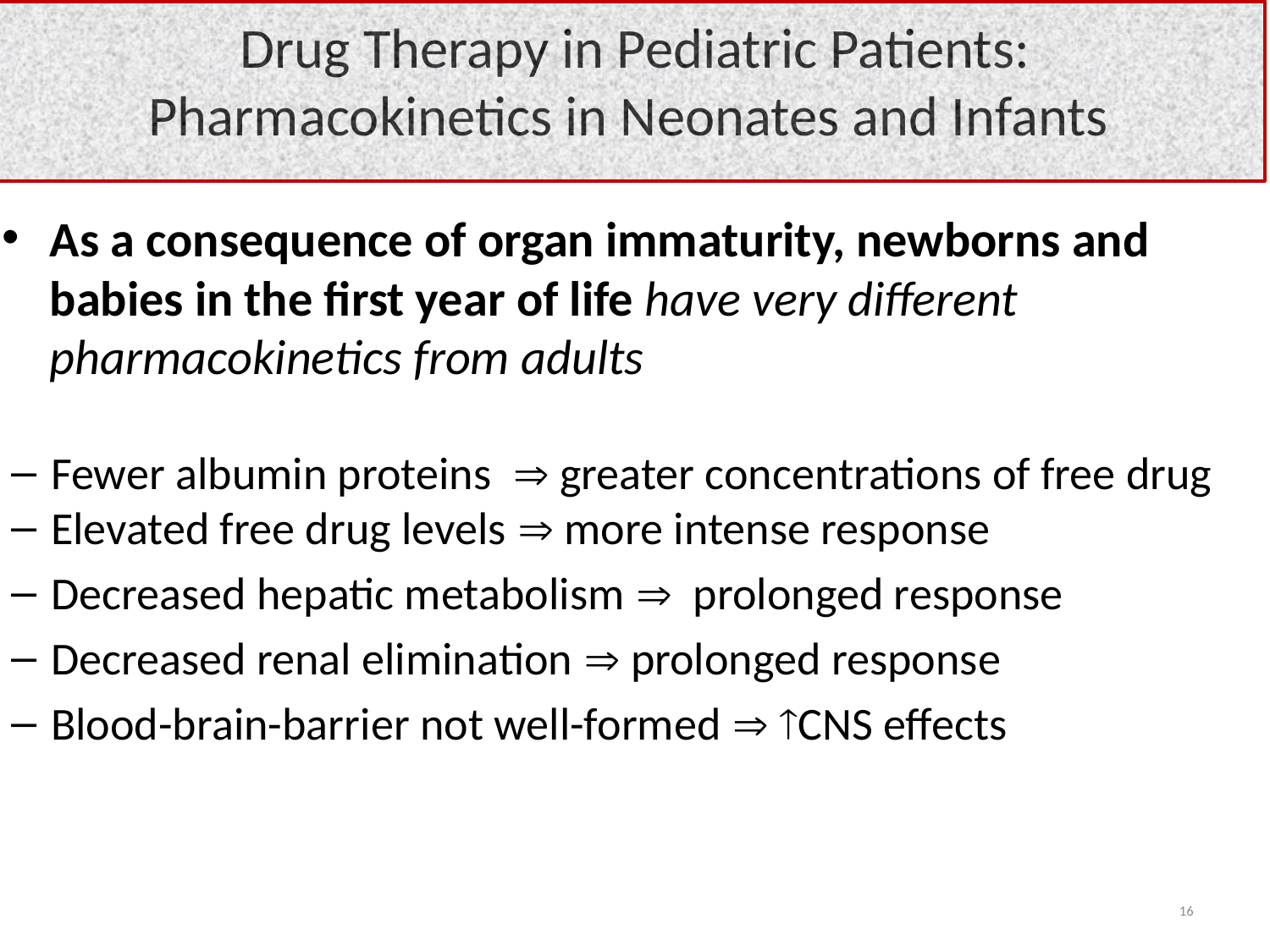

# Drug Therapy in Pediatric Patients: Pharmacokinetics in Neonates and Infants

As a consequence of organ immaturity, newborns and babies in the first year of life have very different pharmacokinetics from adults
Fewer albumin proteins  ⇒ greater concentrations of free drug
Elevated free drug levels ⇒ more intense response
Decreased hepatic metabolism ⇒  prolonged response
Decreased renal elimination ⇒ prolonged response
Blood-brain-barrier not well-formed ⇒ ↑CNS effects
 16